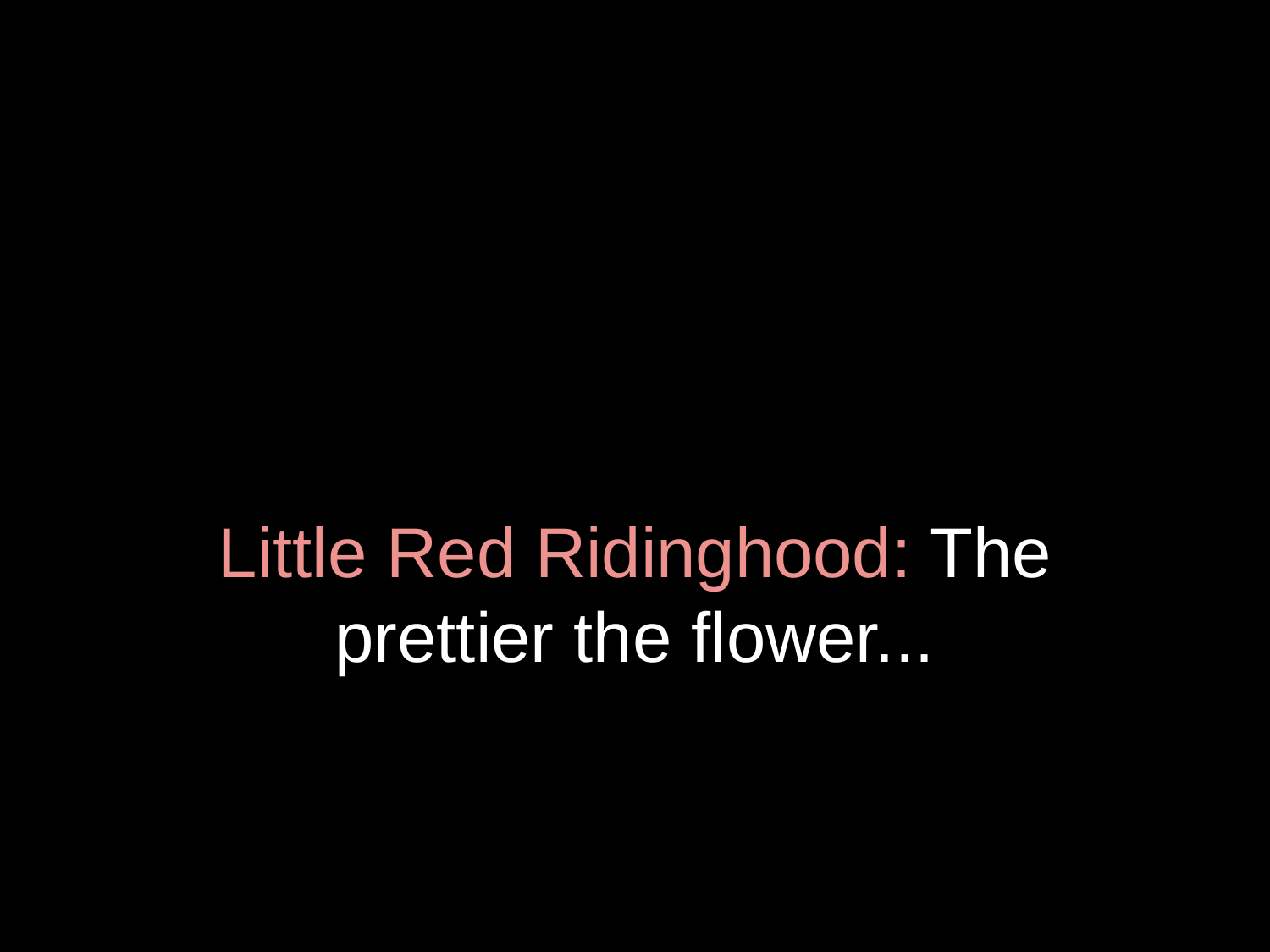

# Little Red Ridinghood: The prettier the flower...